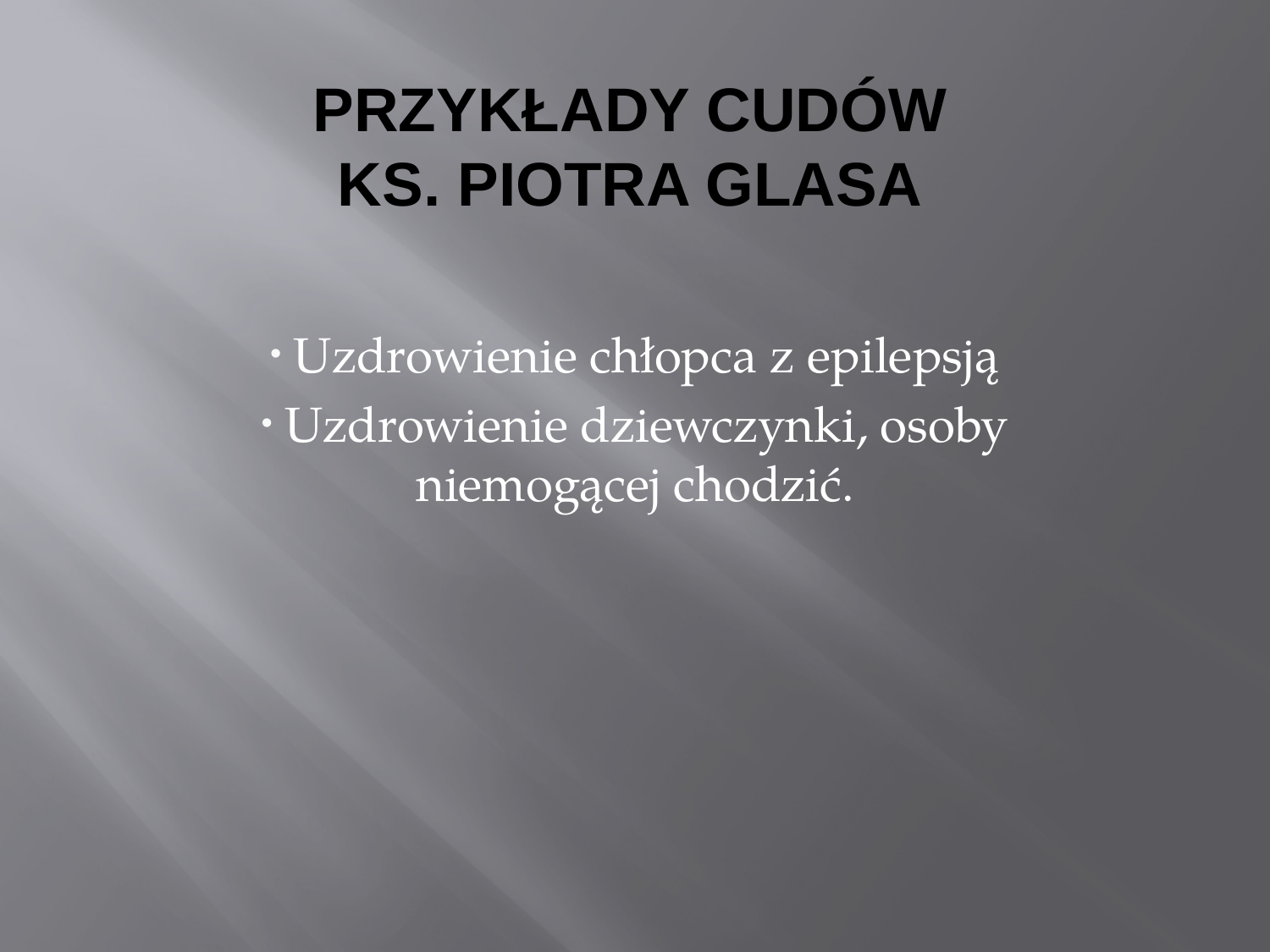

# PRZYKŁADY CUDÓW ks. Piotra glasa
 Uzdrowienie chłopca z epilepsją
 Uzdrowienie dziewczynki, osoby niemogącej chodzić.